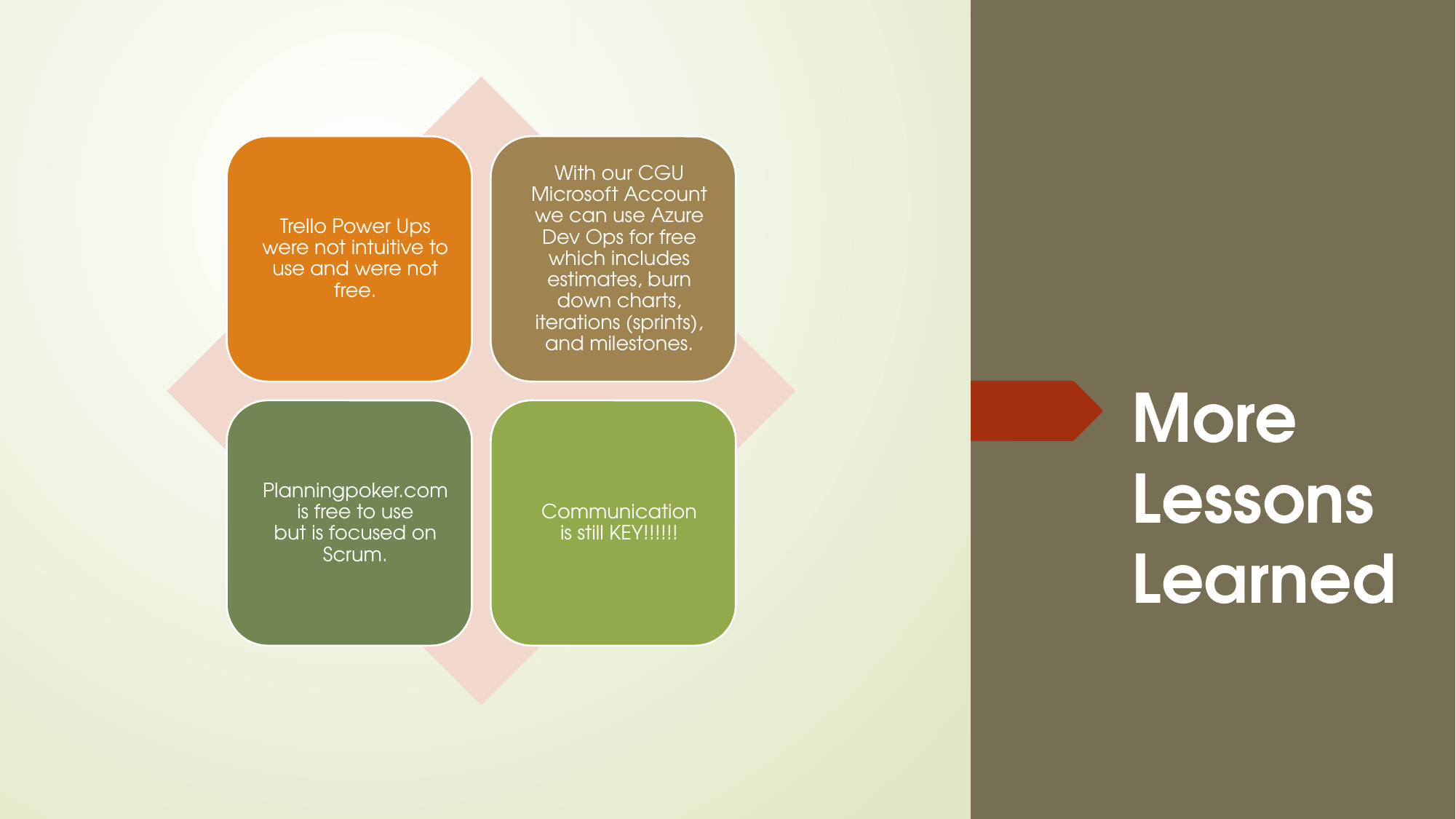

Trello Power Ups were not intuitive to use and were not free.
With our CGU Microsoft Account we can use Azure Dev Ops for free which includes estimates, burn down charts, iterations (sprints), and milestones.
Planningpoker.com is free to use but is focused on Scrum.
Communication is still KEY!!!!!!
# More Lessons Learned